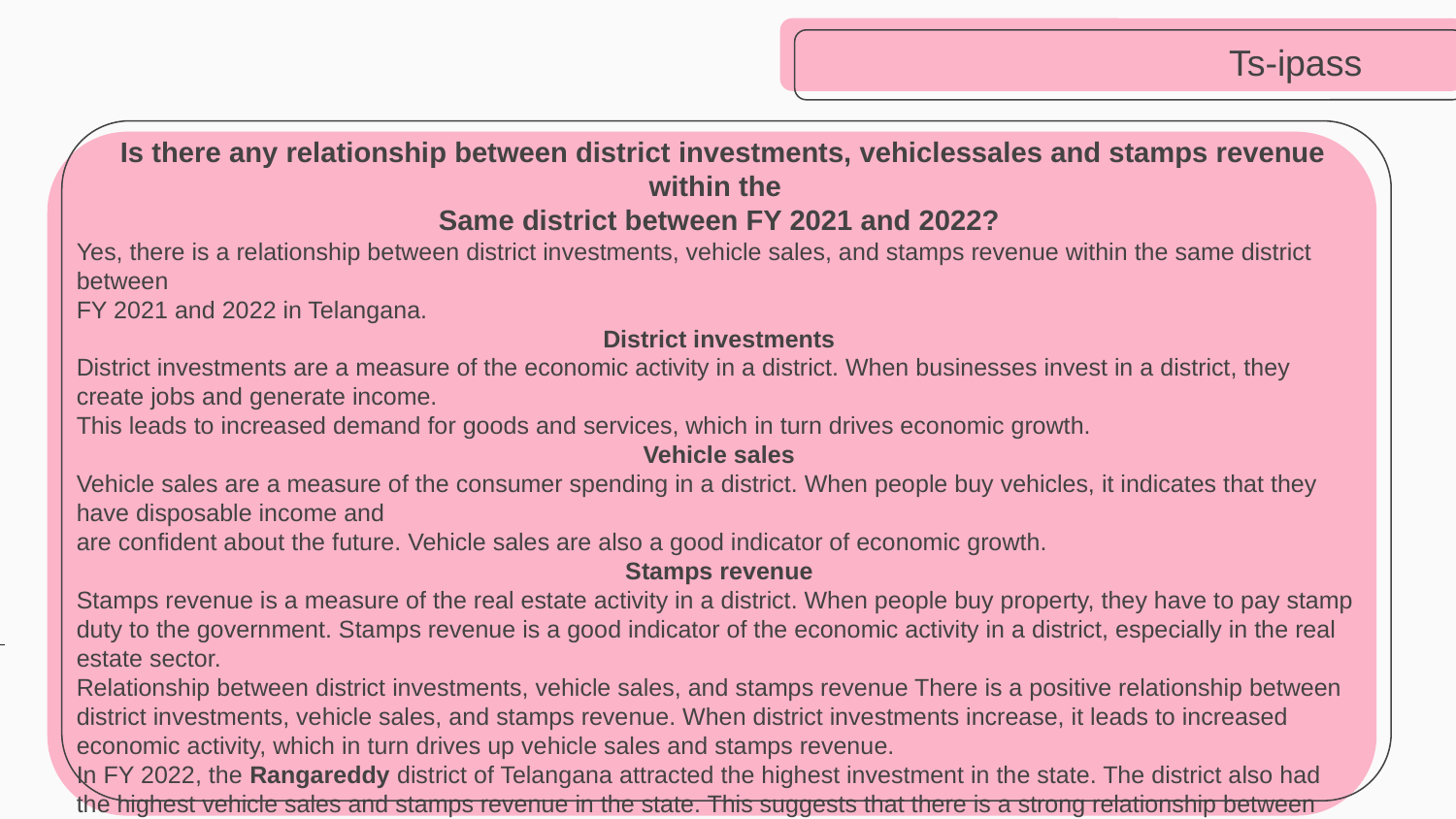

Ts-ipass

 Is there any relationship between district investments, vehiclessales and stamps revenue within the
Same district between FY 2021 and 2022?
Yes, there is a relationship between district investments, vehicle sales, and stamps revenue within the same district between
FY 2021 and 2022 in Telangana.
District investments
District investments are a measure of the economic activity in a district. When businesses invest in a district, they create jobs and generate income.
This leads to increased demand for goods and services, which in turn drives economic growth.
Vehicle sales
Vehicle sales are a measure of the consumer spending in a district. When people buy vehicles, it indicates that they have disposable income and
are confident about the future. Vehicle sales are also a good indicator of economic growth.
Stamps revenue
Stamps revenue is a measure of the real estate activity in a district. When people buy property, they have to pay stamp duty to the government. Stamps revenue is a good indicator of the economic activity in a district, especially in the real estate sector.
Relationship between district investments, vehicle sales, and stamps revenue There is a positive relationship between district investments, vehicle sales, and stamps revenue. When district investments increase, it leads to increased economic activity, which in turn drives up vehicle sales and stamps revenue.
In FY 2022, the Rangareddy district of Telangana attracted the highest investment in the state. The district also had the highest vehicle sales and stamps revenue in the state. This suggests that there is a strong relationship between district investments, vehicle sales, and stamps revenue.